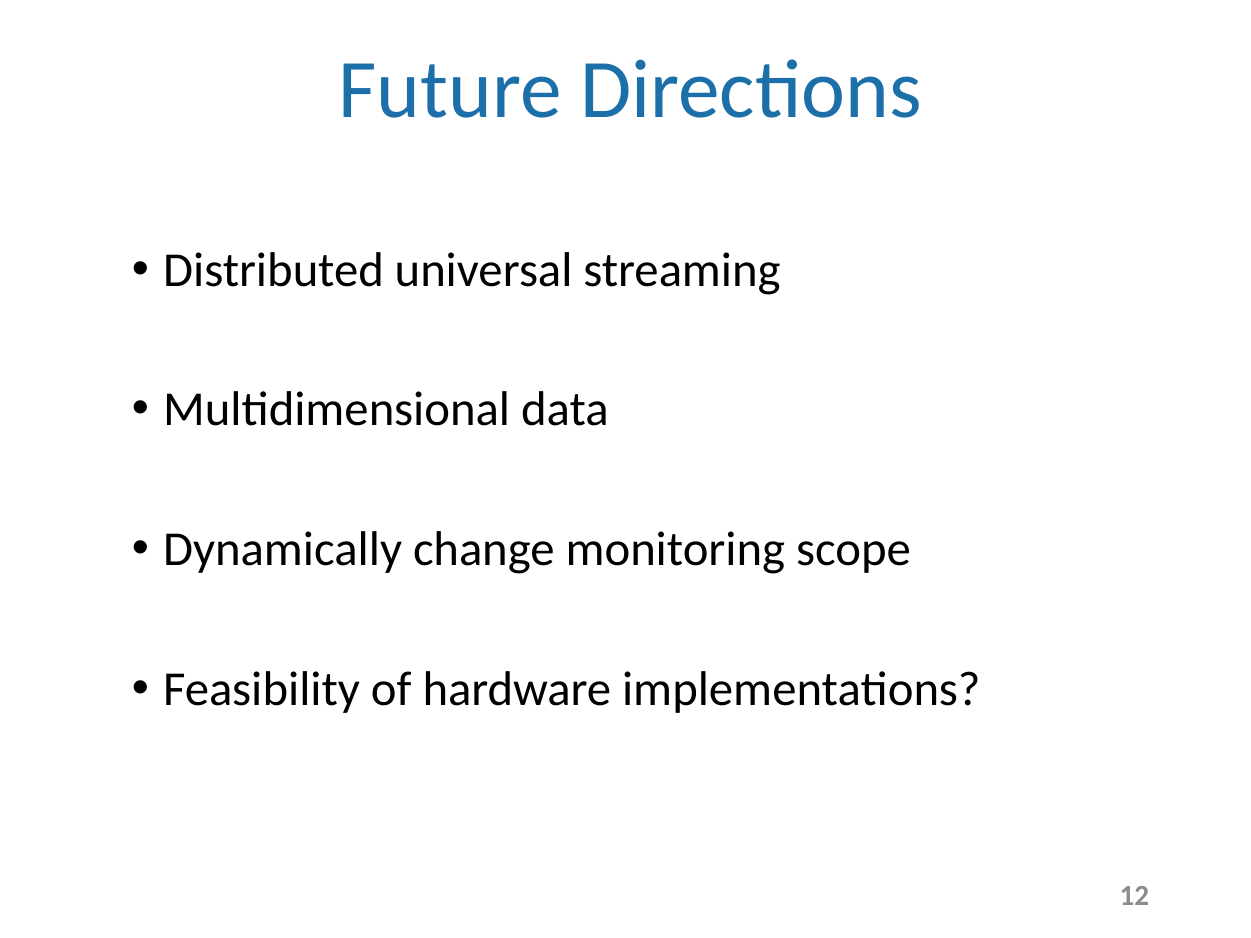

Future Directions

Distributed universal streaming

Multidimensional data

Dynamically change monitoring scope

Feasibility of hardware implementations?

12